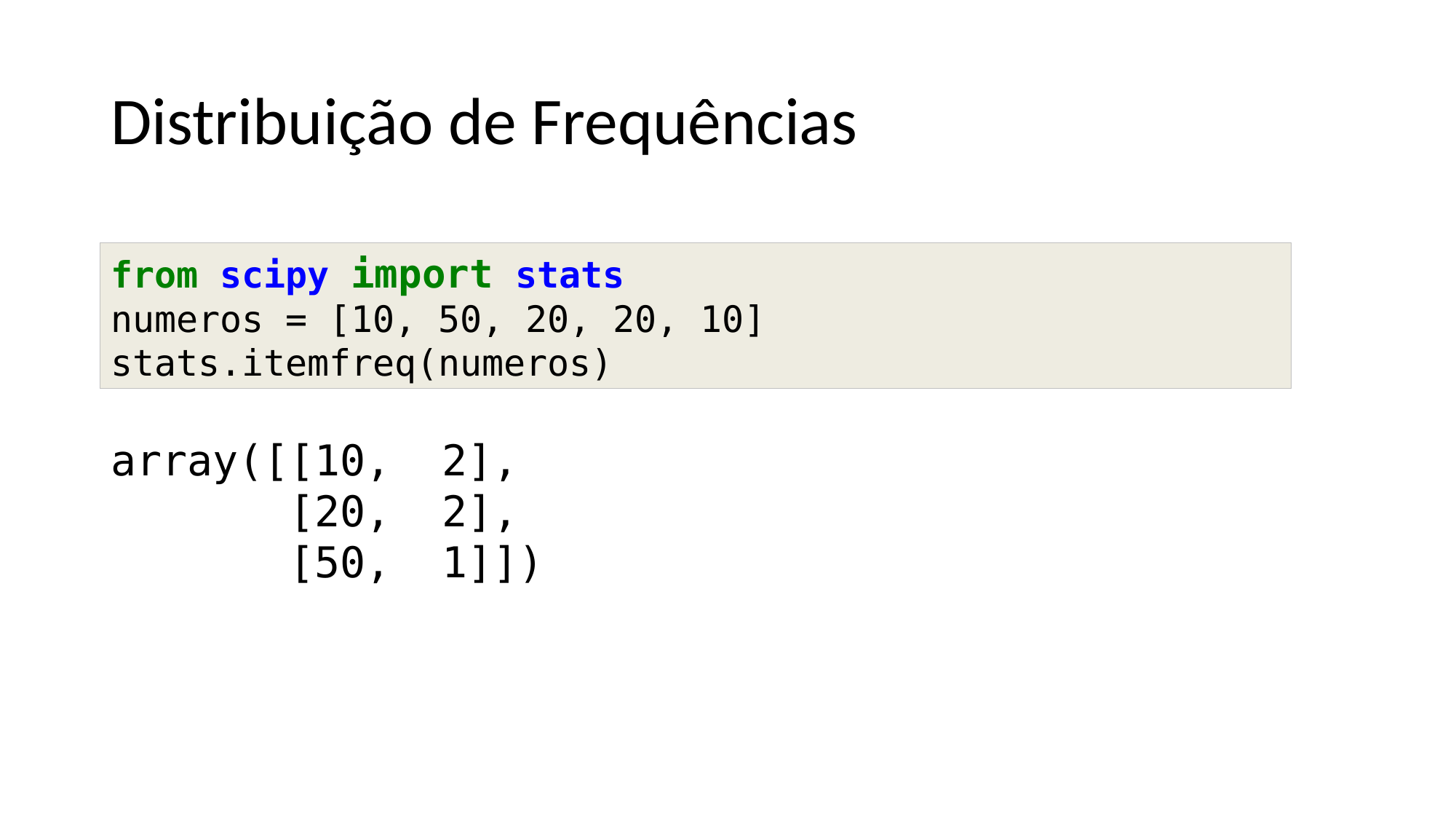

Distribuição de Frequências
from scipy import stats
numeros = [10, 50, 20, 20, 10]
stats.itemfreq(numeros)
array([[10,  2],
       [20,  2],
       [50,  1]])